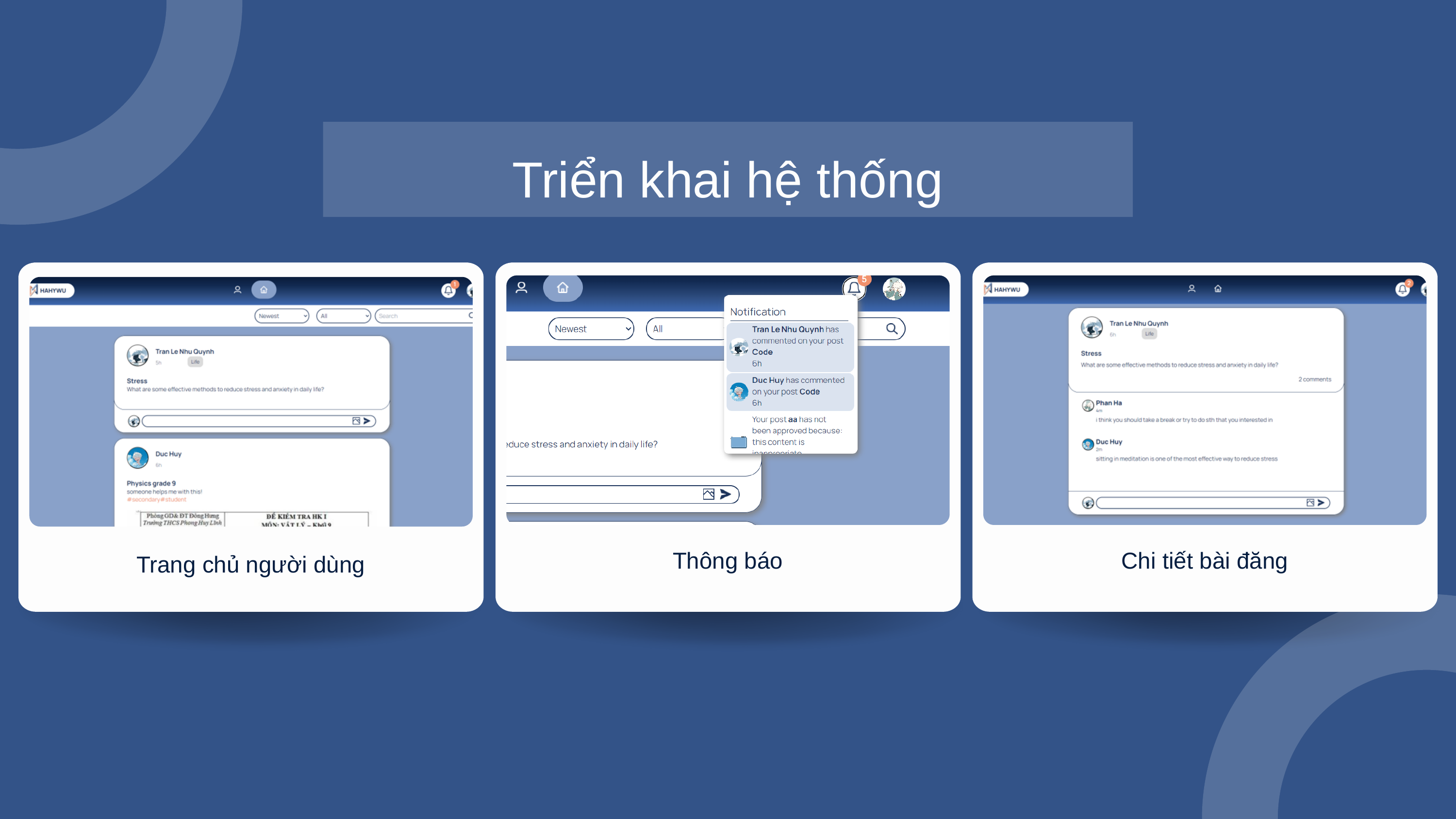

Triển khai hệ thống

Thông báo
Chi tiết bài đăng
Trang chủ người dùng